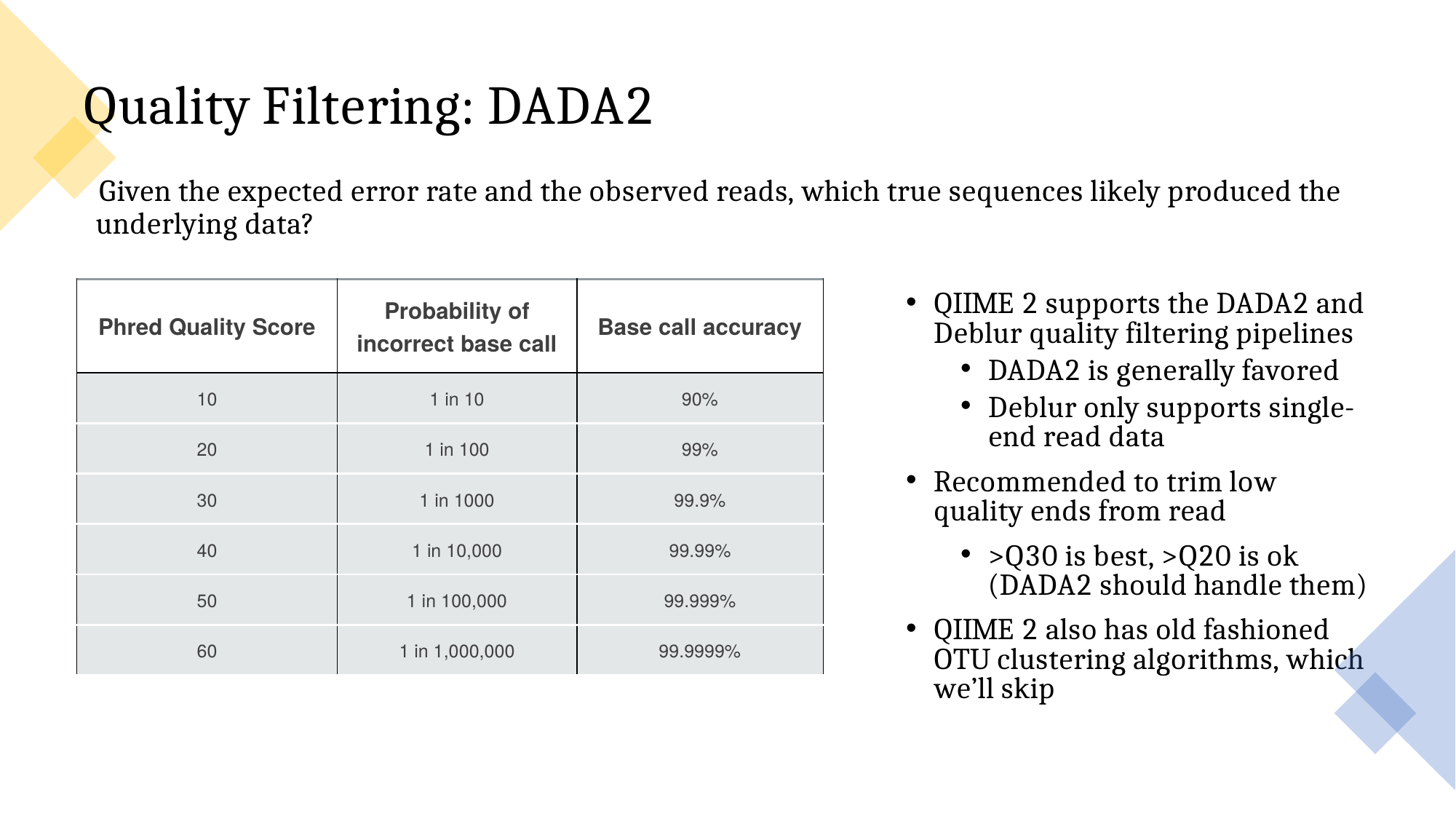

# Quality Filtering: DADA2
Given the expected error rate and the observed reads, which true sequences likely produced the underlying data?

QIIME 2 supports the DADA2 and Deblur quality filtering pipelines
DADA2 is generally favored
Deblur only supports single-end read data
Recommended to trim low quality ends from read
>Q30 is best, >Q20 is ok (DADA2 should handle them)
QIIME 2 also has old fashioned OTU clustering algorithms, which we’ll skip
| Phred Quality Score | Probability of incorrect base call | Base call accuracy |
| --- | --- | --- |
| 10 | 1 in 10 | 90% |
| 20 | 1 in 100 | 99% |
| 30 | 1 in 1000 | 99.9% |
| 40 | 1 in 10,000 | 99.99% |
| 50 | 1 in 100,000 | 99.999% |
| 60 | 1 in 1,000,000 | 99.9999% |